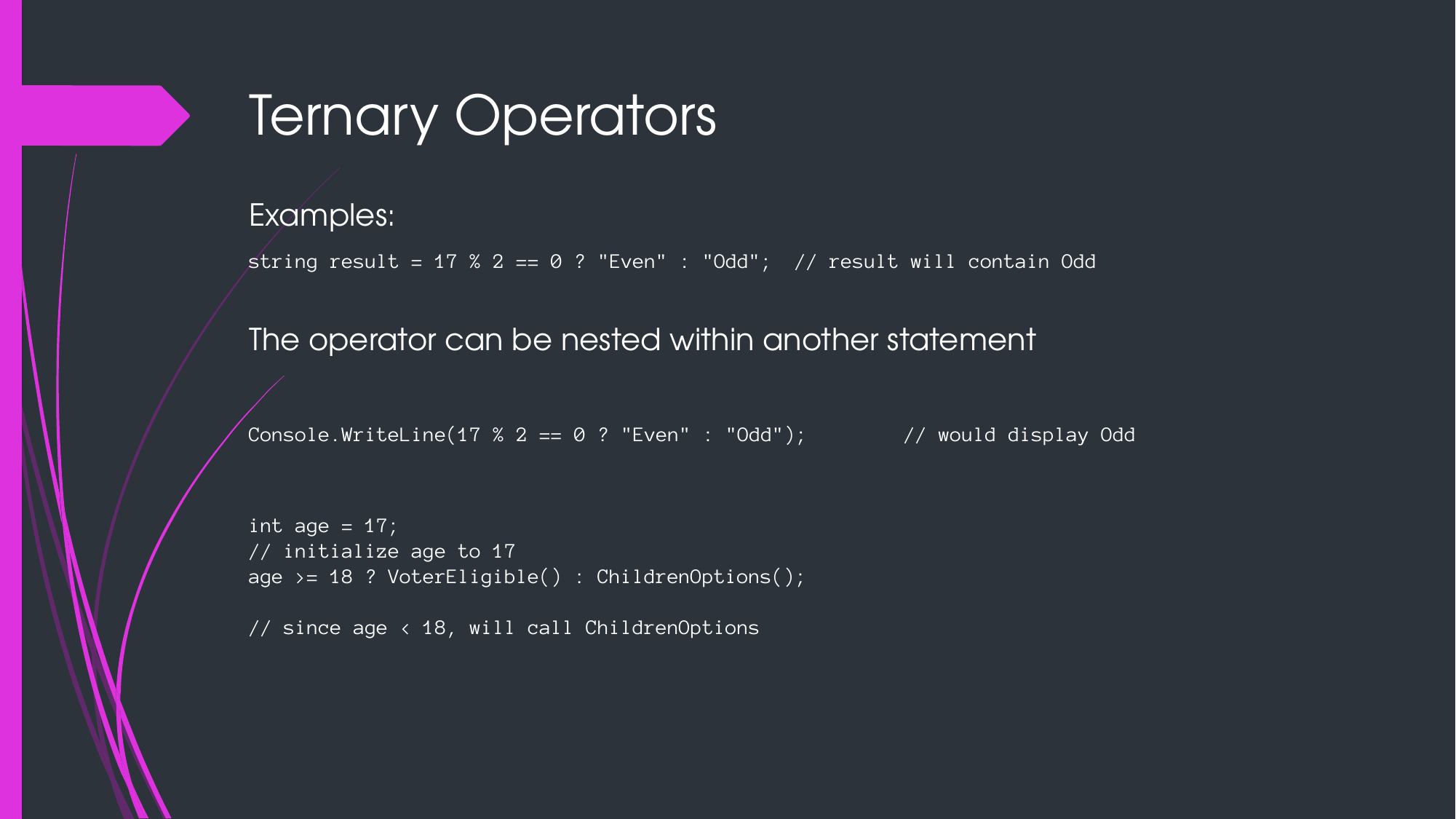

# Ternary Operators
Examples:
string result = 17 % 2 == 0 ? "Even" : "Odd";	// result will contain Odd
The operator can be nested within another statement

Console.WriteLine(17 % 2 == 0 ? "Even" : "Odd");	// would display Odd
int age = 17;									// initialize age to 17
age >= 18 ? VoterEligible() : ChildrenOptions();
										// since age < 18, will call ChildrenOptions